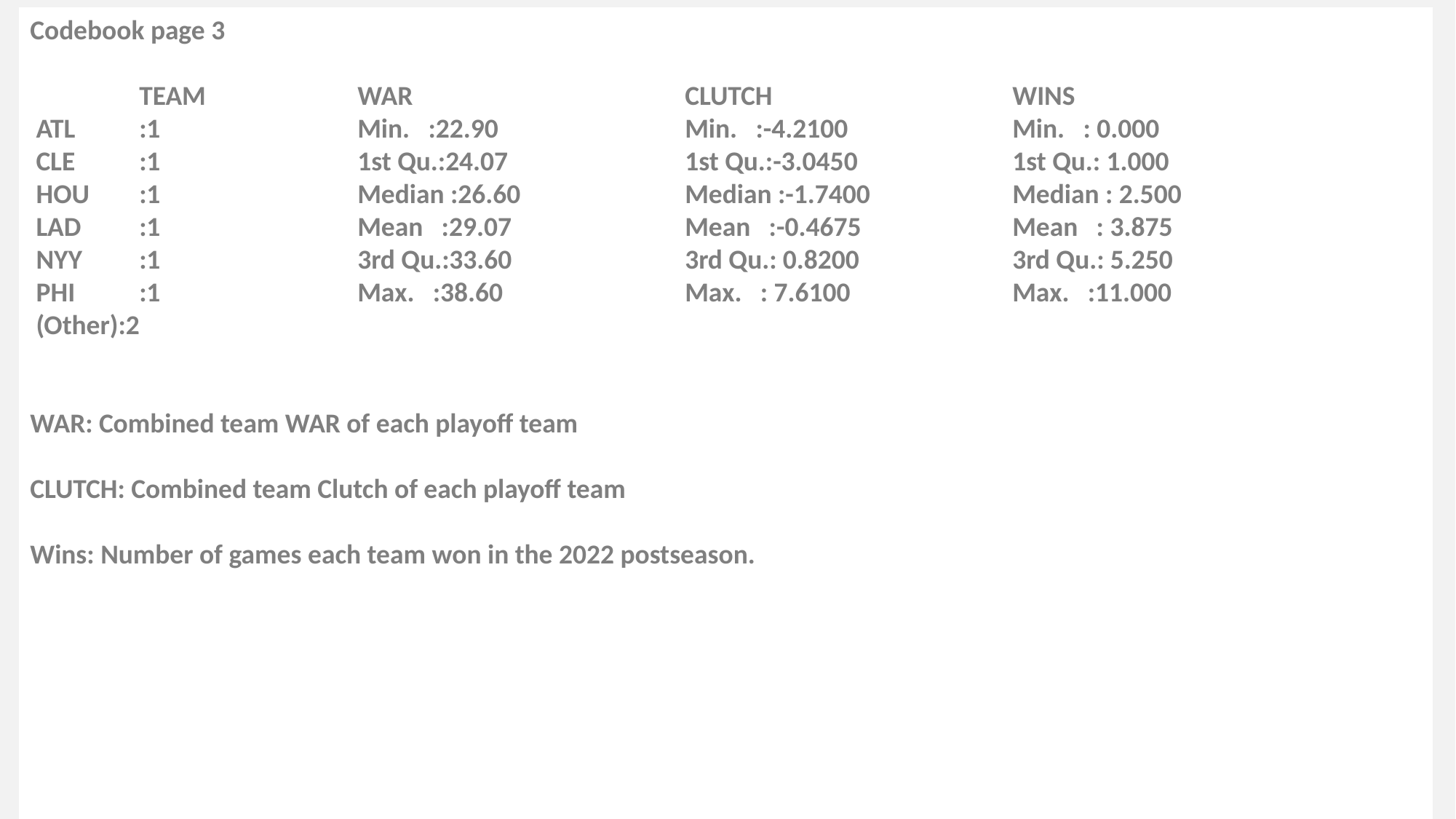

Codebook page 3

	TEAM   		WAR        			CLUTCH         		WINS
 ATL	:1   		Min.   :22.90   		Min.   :-4.2100   		Min.   : 0.000
 CLE	:1   		1st Qu.:24.07   		1st Qu.:-3.0450   		1st Qu.: 1.000
 HOU	:1   		Median :26.60   		Median :-1.7400   		Median : 2.500
 LAD	:1   		Mean   :29.07   		Mean   :-0.4675   		Mean   : 3.875
 NYY	:1   		3rd Qu.:33.60   		3rd Qu.: 0.8200   		3rd Qu.: 5.250
 PHI	:1   		Max.   :38.60   		Max.   : 7.6100  		Max.   :11.000
 (Other):2

WAR: Combined team WAR of each playoff team

CLUTCH: Combined team Clutch of each playoff team

Wins: Number of games each team won in the 2022 postseason.

6